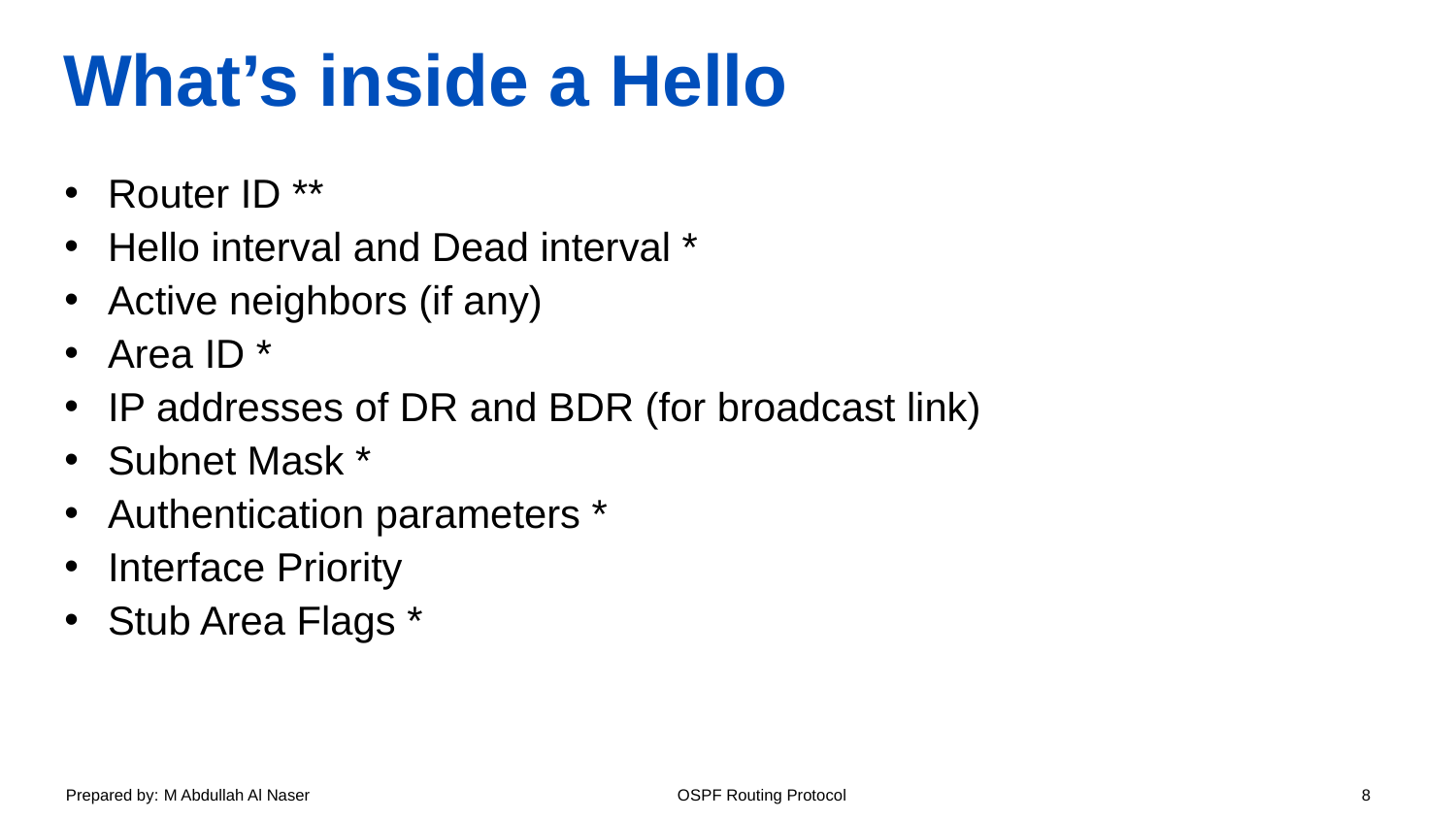

# What’s inside a Hello
Router ID **
Hello interval and Dead interval *
Active neighbors (if any)
Area ID *
IP addresses of DR and BDR (for broadcast link)
Subnet Mask *
Authentication parameters *
Interface Priority
Stub Area Flags *